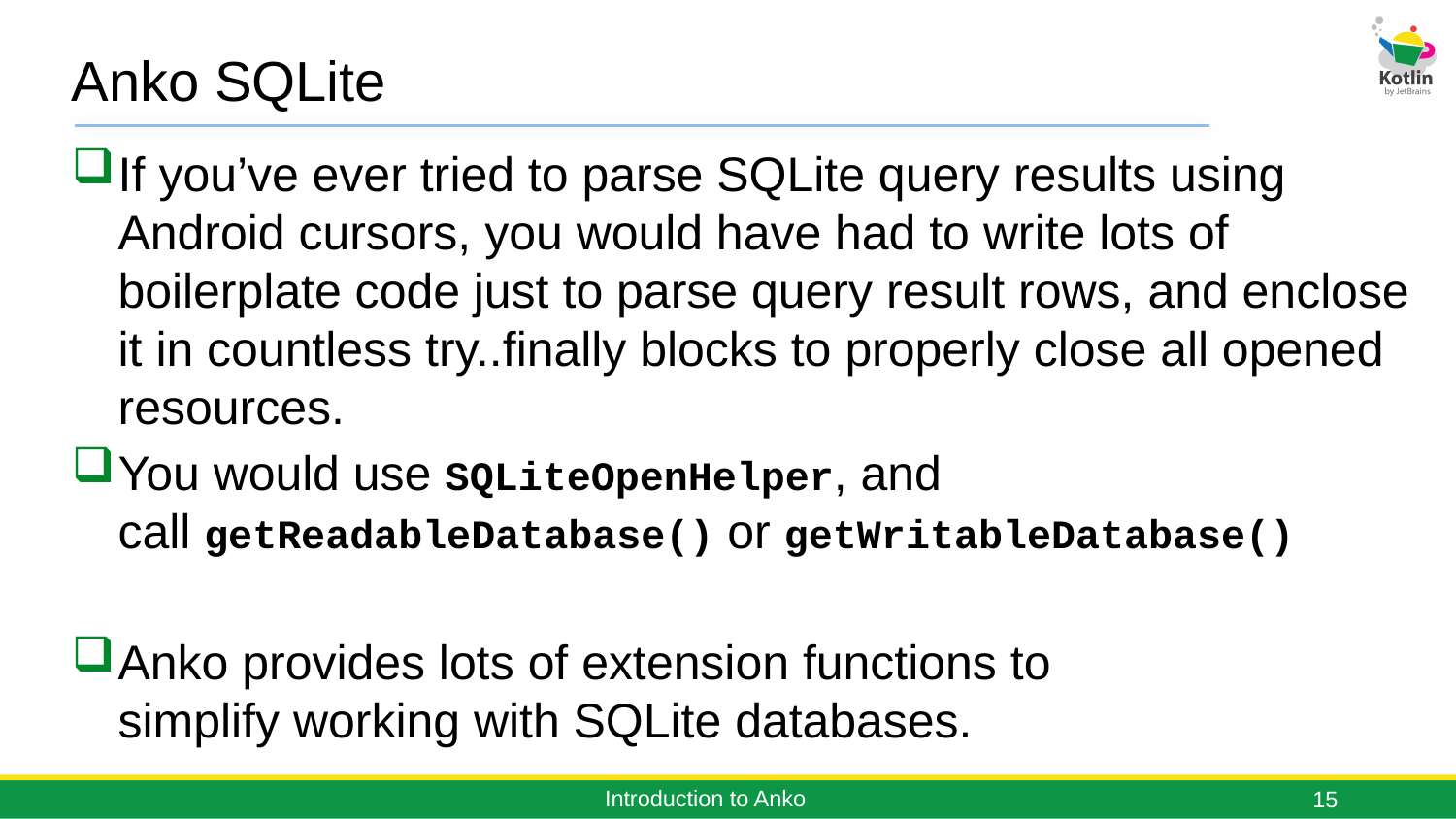

# Anko SQLite
If you’ve ever tried to parse SQLite query results using Android cursors, you would have had to write lots of boilerplate code just to parse query result rows, and enclose it in countless try..finally blocks to properly close all opened resources.
You would use SQLiteOpenHelper, and call getReadableDatabase() or getWritableDatabase()

Anko provides lots of extension functions to
simplify working with SQLite databases.

15
Introduction to Anko